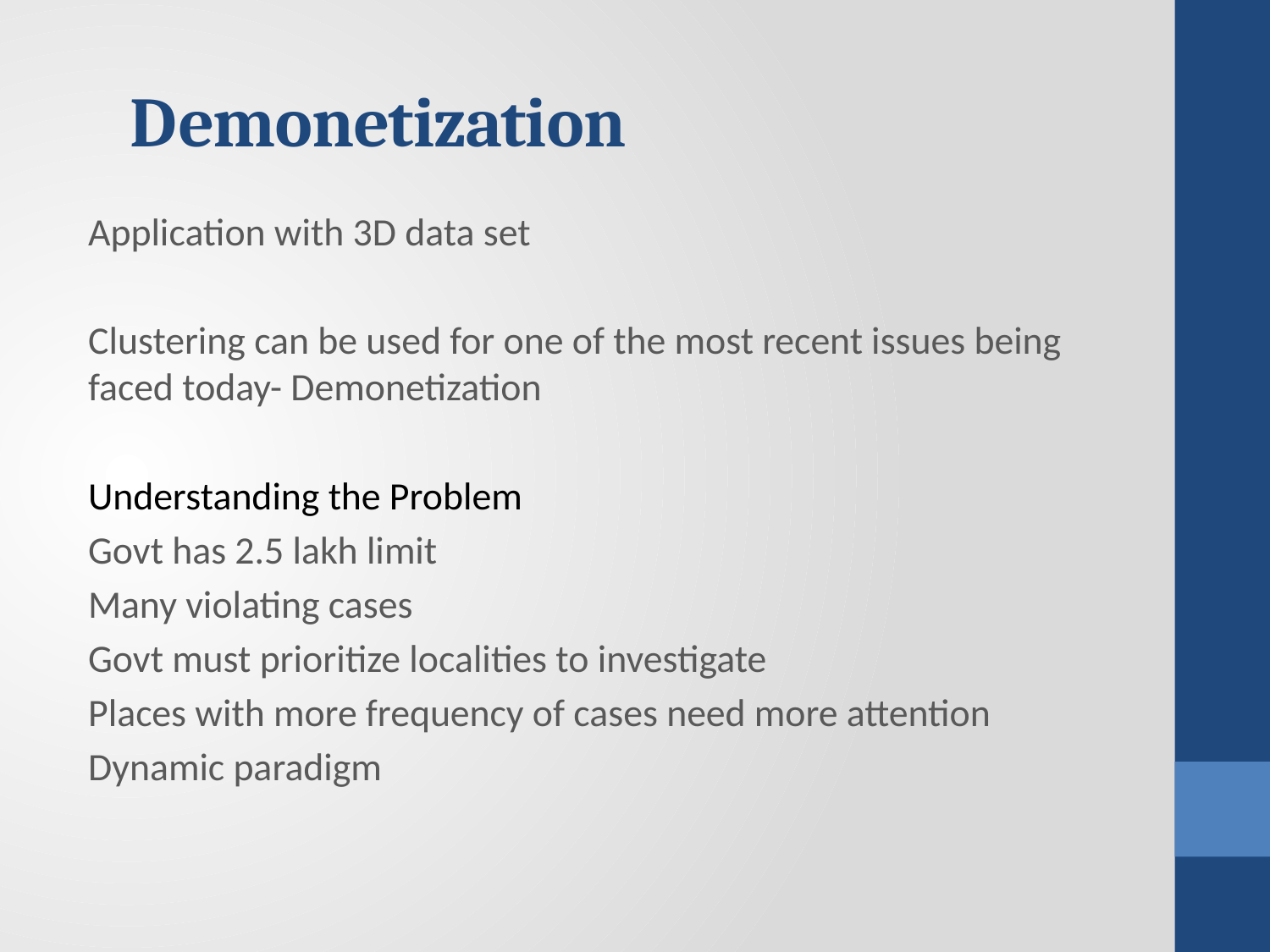

# Demonetization
Application with 3D data set

Clustering can be used for one of the most recent issues being faced today- Demonetization

Understanding the Problem
Govt has 2.5 lakh limit
Many violating cases
Govt must prioritize localities to investigate
Places with more frequency of cases need more attention
Dynamic paradigm